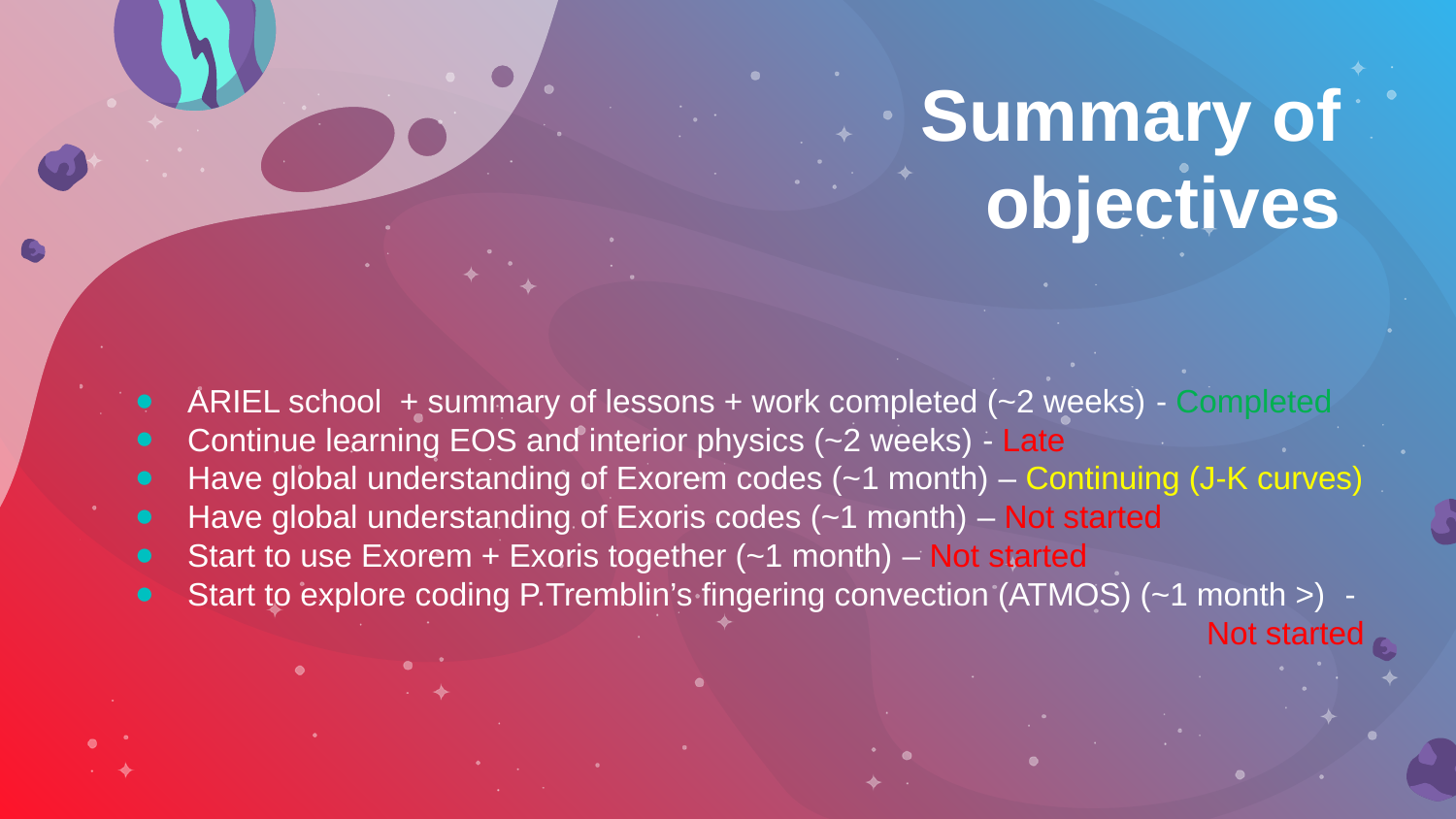

# Summary of objectives
ARIEL school  + summary of lessons + work completed (~2 weeks) - Completed
Continue learning EOS and interior physics (~2 weeks) - Late
Have global understanding of Exorem codes (~1 month) – Continuing (J-K curves)
Have global understanding of Exoris codes (~1 month) – Not started
Start to use Exorem + Exoris together (~1 month) – Not started
Start to explore coding P.Tremblin’s fingering convection (ATMOS) (~1 month >)  - 							Not started